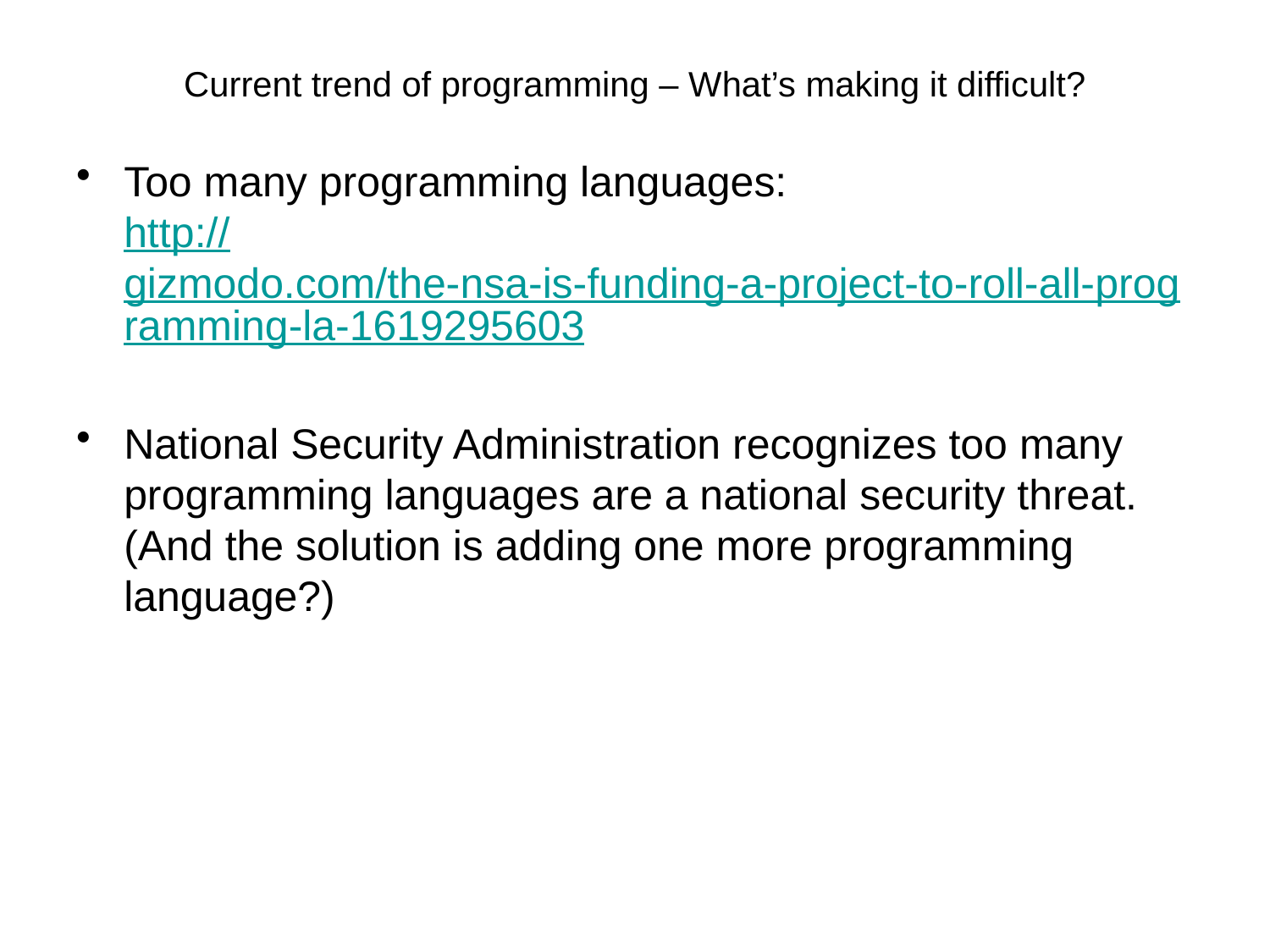

# Current trend of programming – What’s making it difficult?
Too many programming languages:
http://gizmodo.com/the-nsa-is-funding-a-project-to-roll-all-programming-la-1619295603

National Security Administration recognizes too many programming languages are a national security threat.  (And the solution is adding one more programming language?)